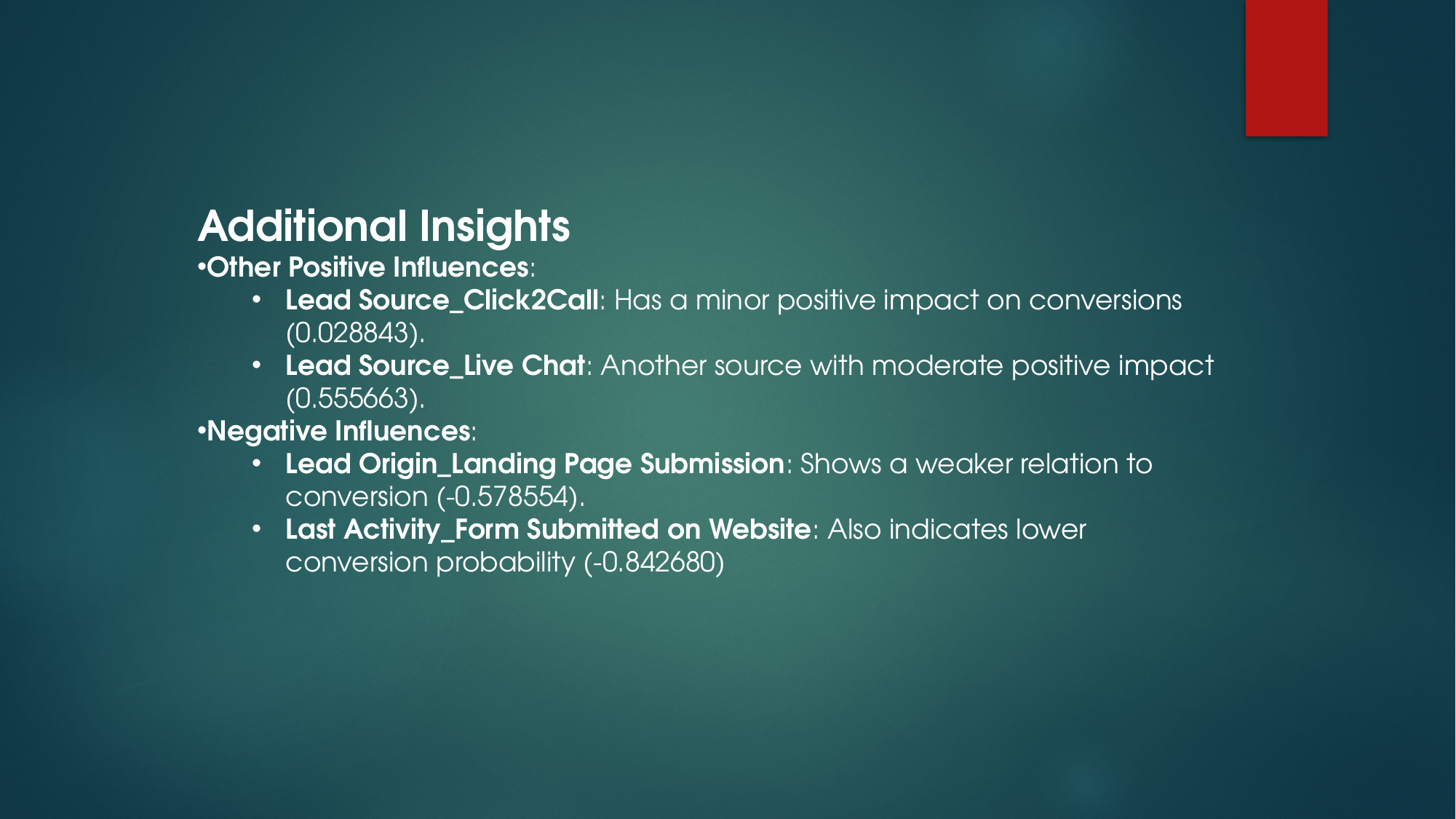

Additional Insights
Other Positive Influences:
Lead Source_Click2Call: Has a minor positive impact on conversions (0.028843).
Lead Source_Live Chat: Another source with moderate positive impact (0.555663).
Negative Influences:
Lead Origin_Landing Page Submission: Shows a weaker relation to conversion (-0.578554).
Last Activity_Form Submitted on Website: Also indicates lower conversion probability (-0.842680)